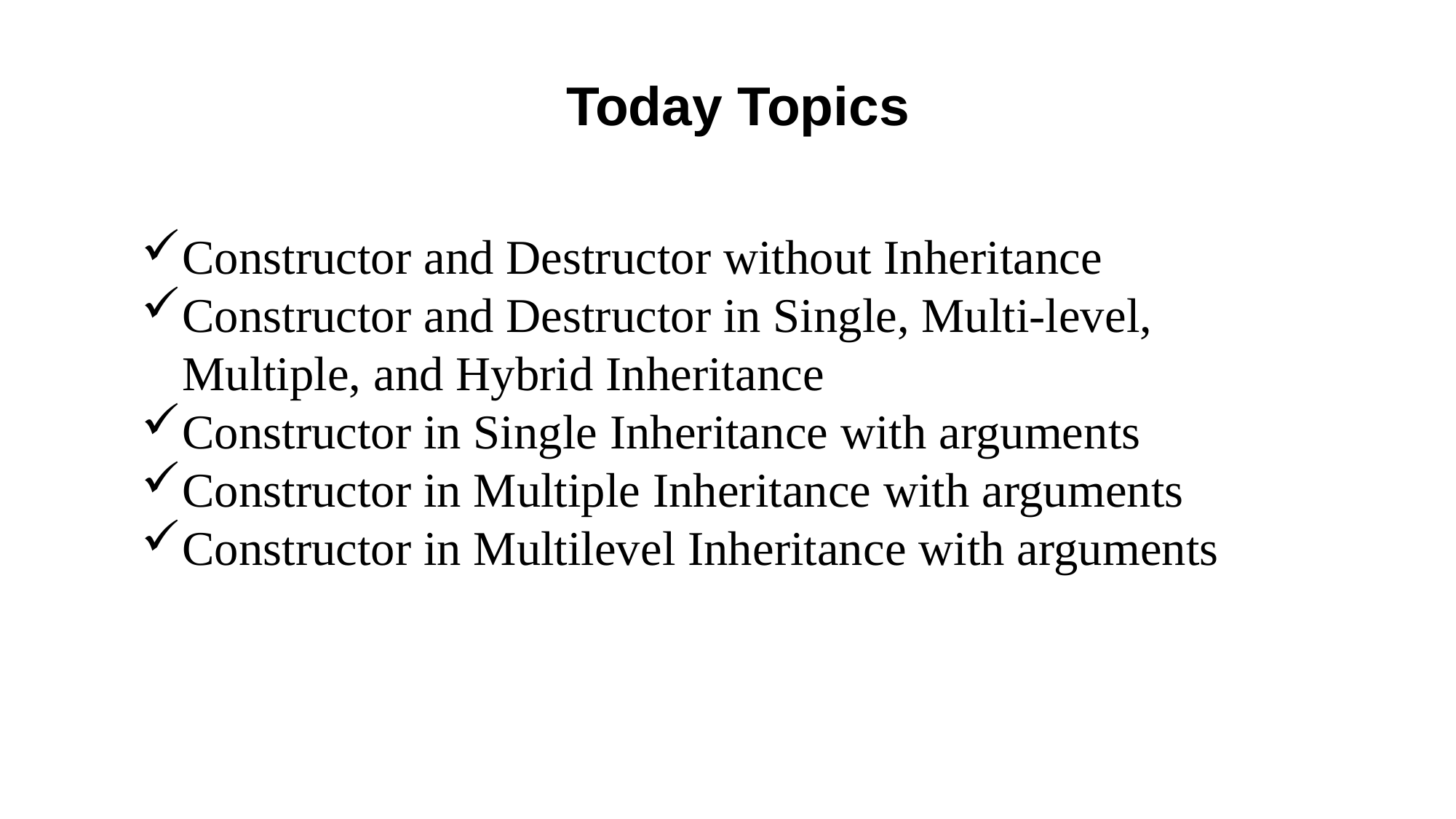

Today Topics
Constructor and Destructor without Inheritance
Constructor and Destructor in Single, Multi-level, Multiple, and Hybrid Inheritance
Constructor in Single Inheritance with arguments
Constructor in Multiple Inheritance with arguments
Constructor in Multilevel Inheritance with arguments